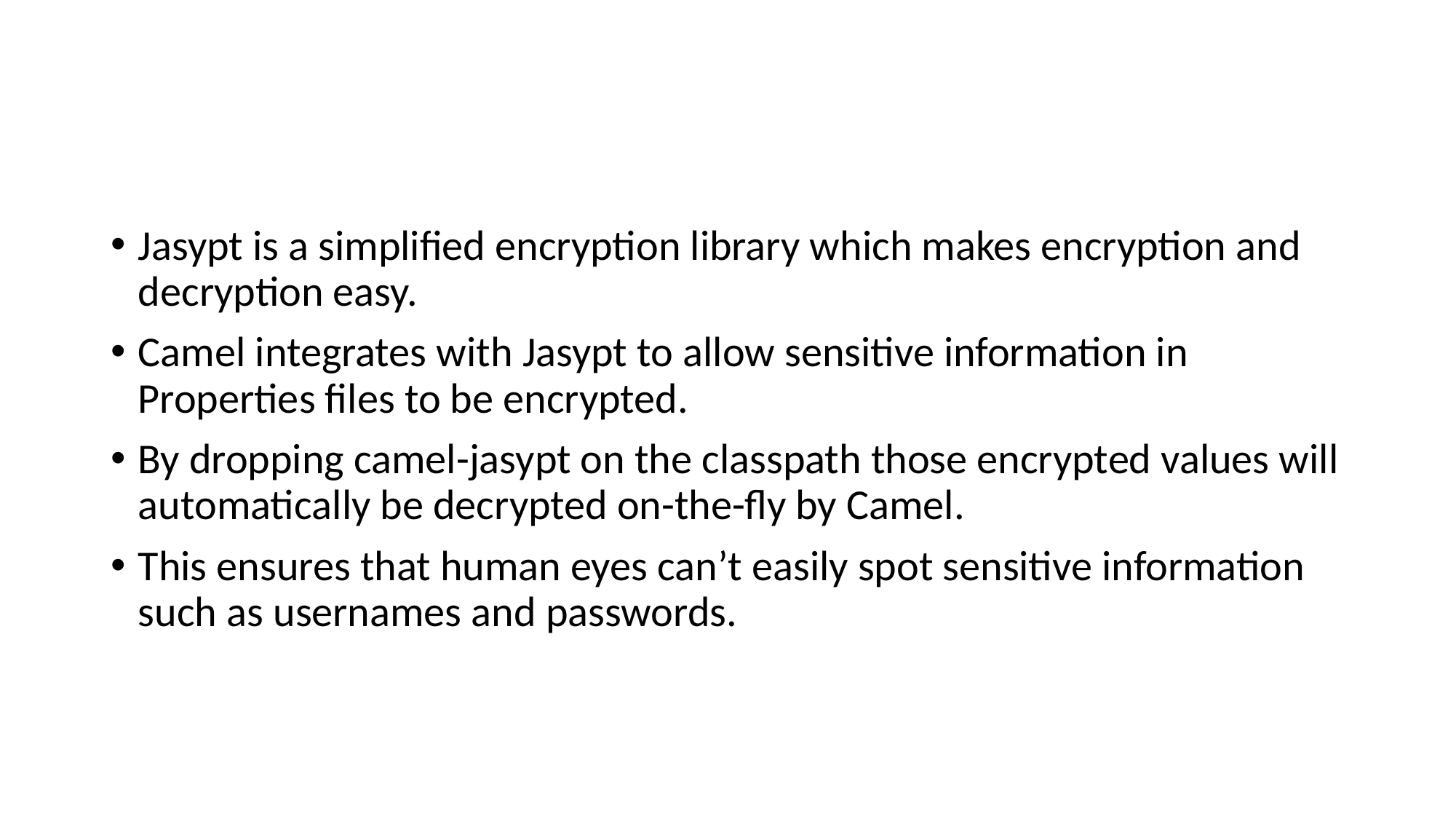

#
Jasypt is a simplified encryption library which makes encryption and decryption easy.
Camel integrates with Jasypt to allow sensitive information in Properties files to be encrypted.
By dropping camel-jasypt on the classpath those encrypted values will automatically be decrypted on-the-fly by Camel.
This ensures that human eyes can’t easily spot sensitive information such as usernames and passwords.